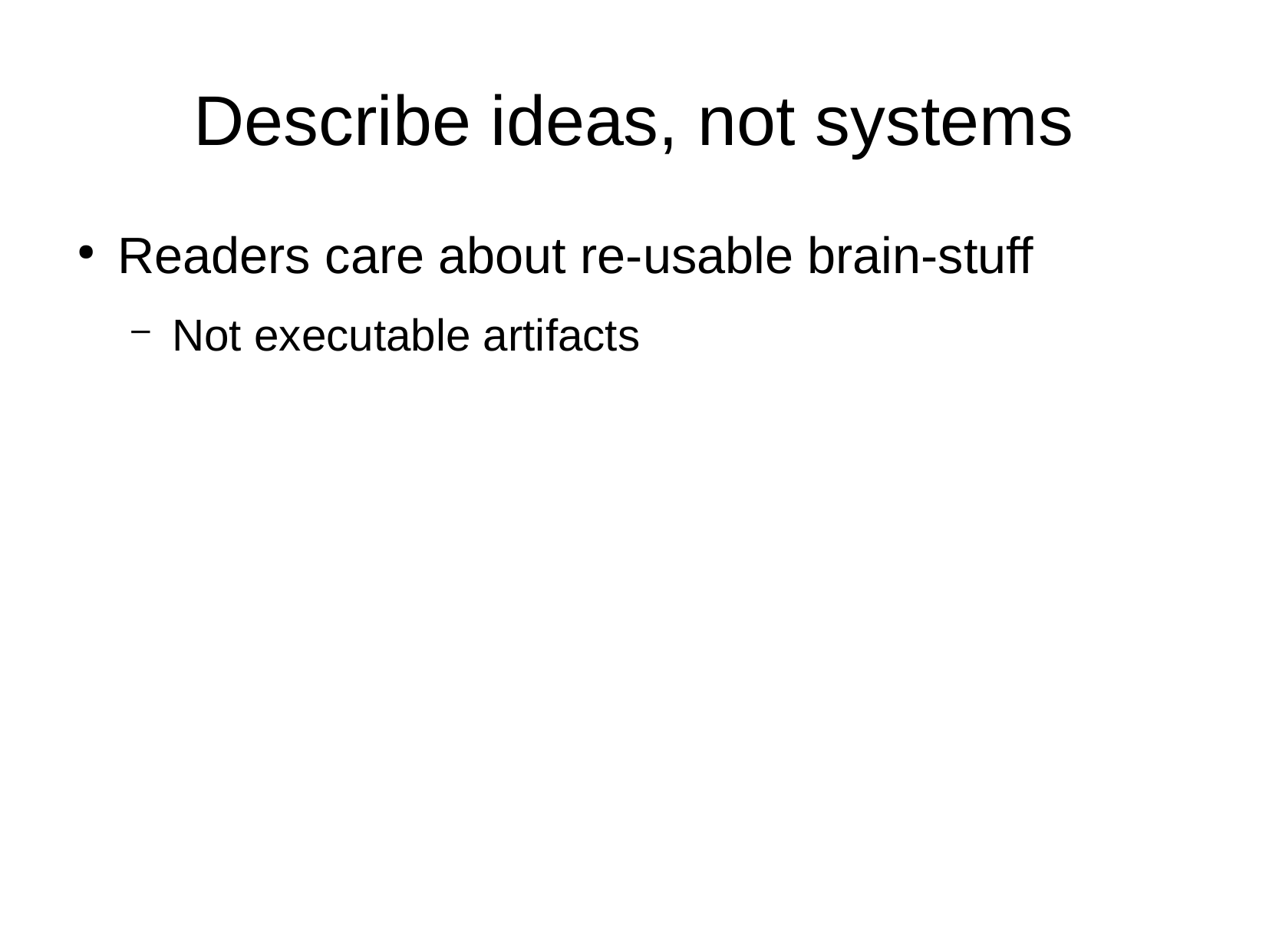

Describe ideas, not systems
Readers care about re-usable brain-stuff
Not executable artifacts